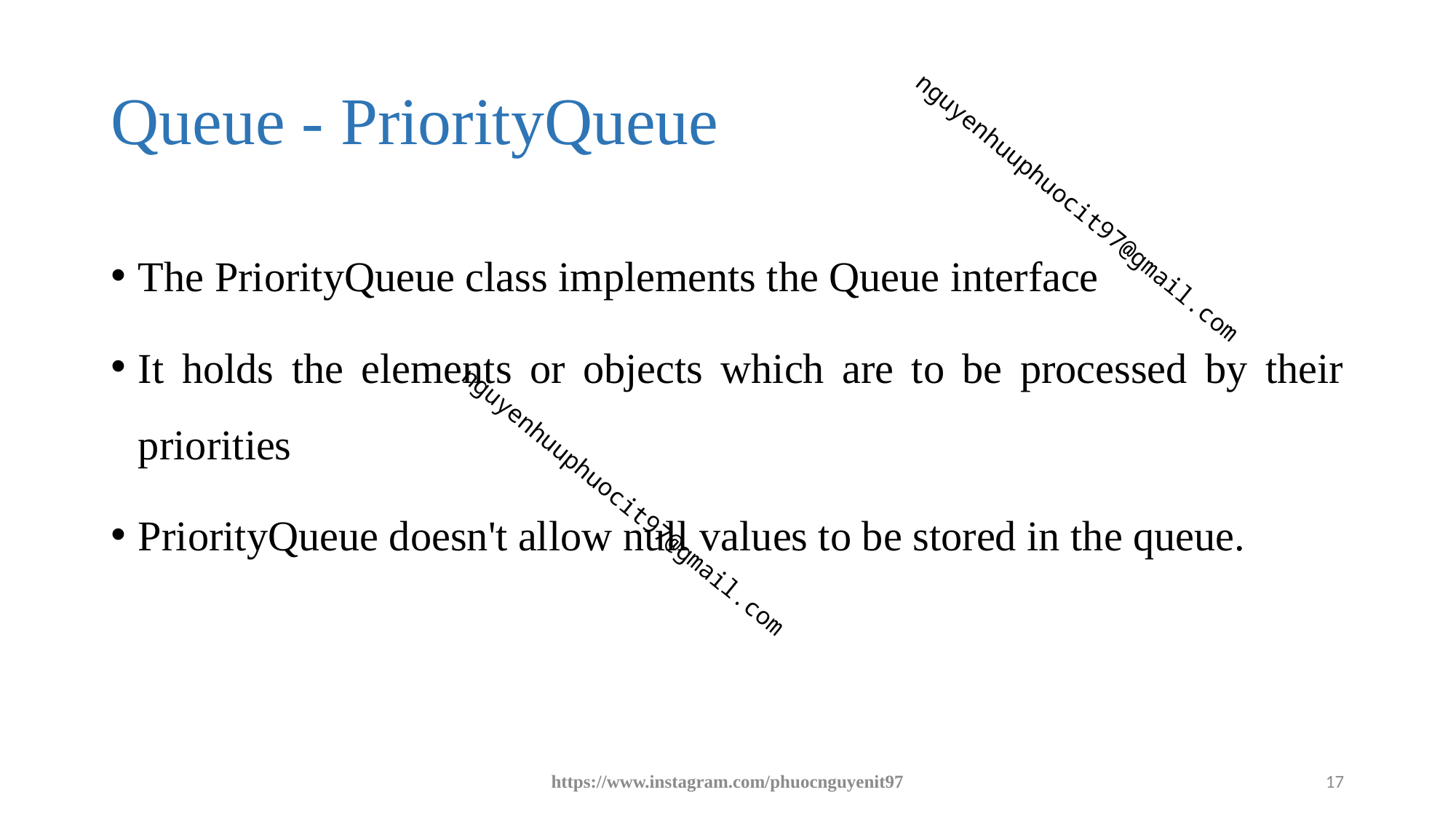

# Queue - PriorityQueue
The PriorityQueue class implements the Queue interface
It holds the elements or objects which are to be processed by their priorities
PriorityQueue doesn't allow null values to be stored in the queue.
https://www.instagram.com/phuocnguyenit97
17